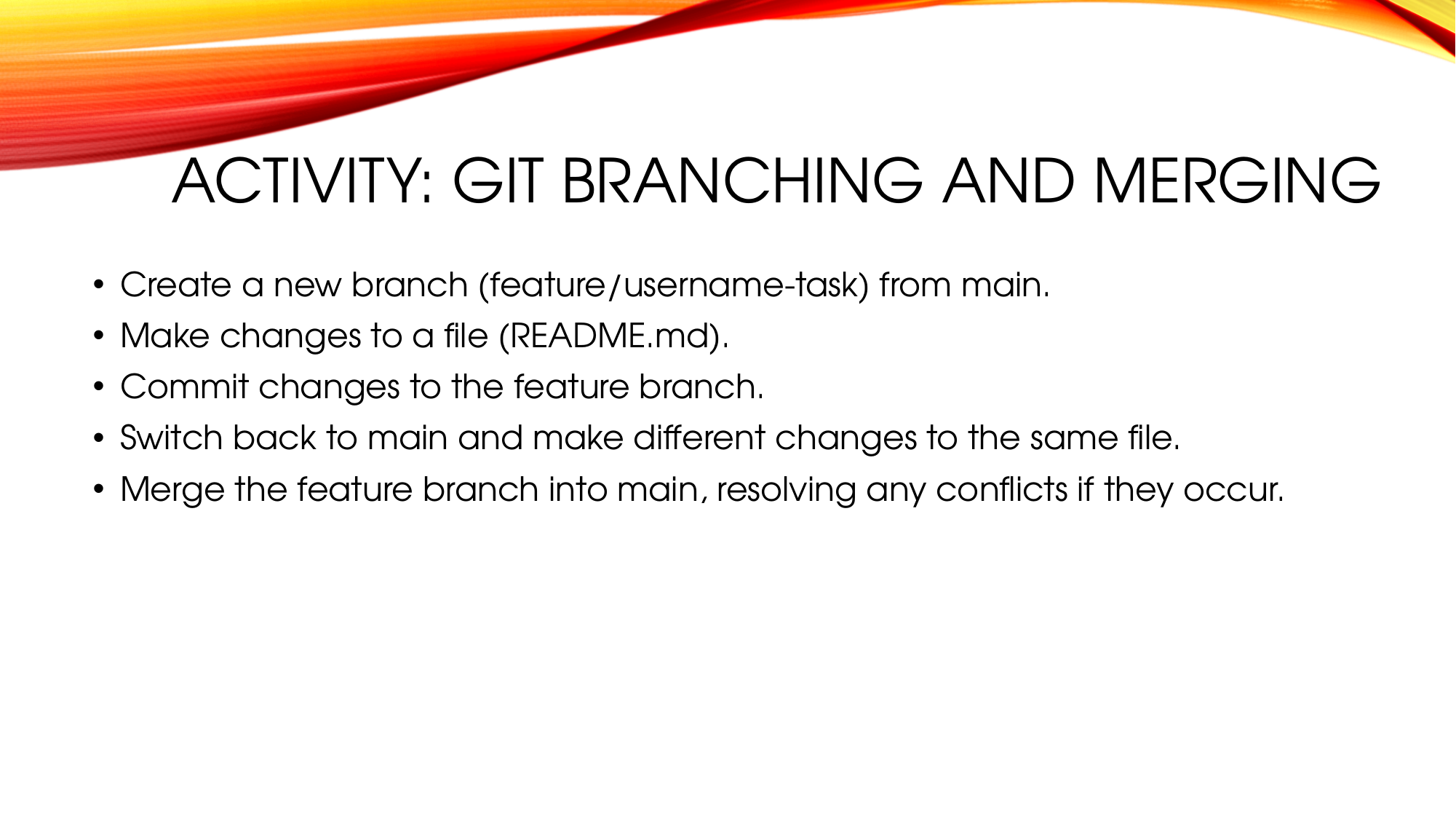

# Activity: Git Branching and Merging
Create a new branch (feature/username-task) from main.
Make changes to a file (README.md).
Commit changes to the feature branch.
Switch back to main and make different changes to the same file.
Merge the feature branch into main, resolving any conflicts if they occur.